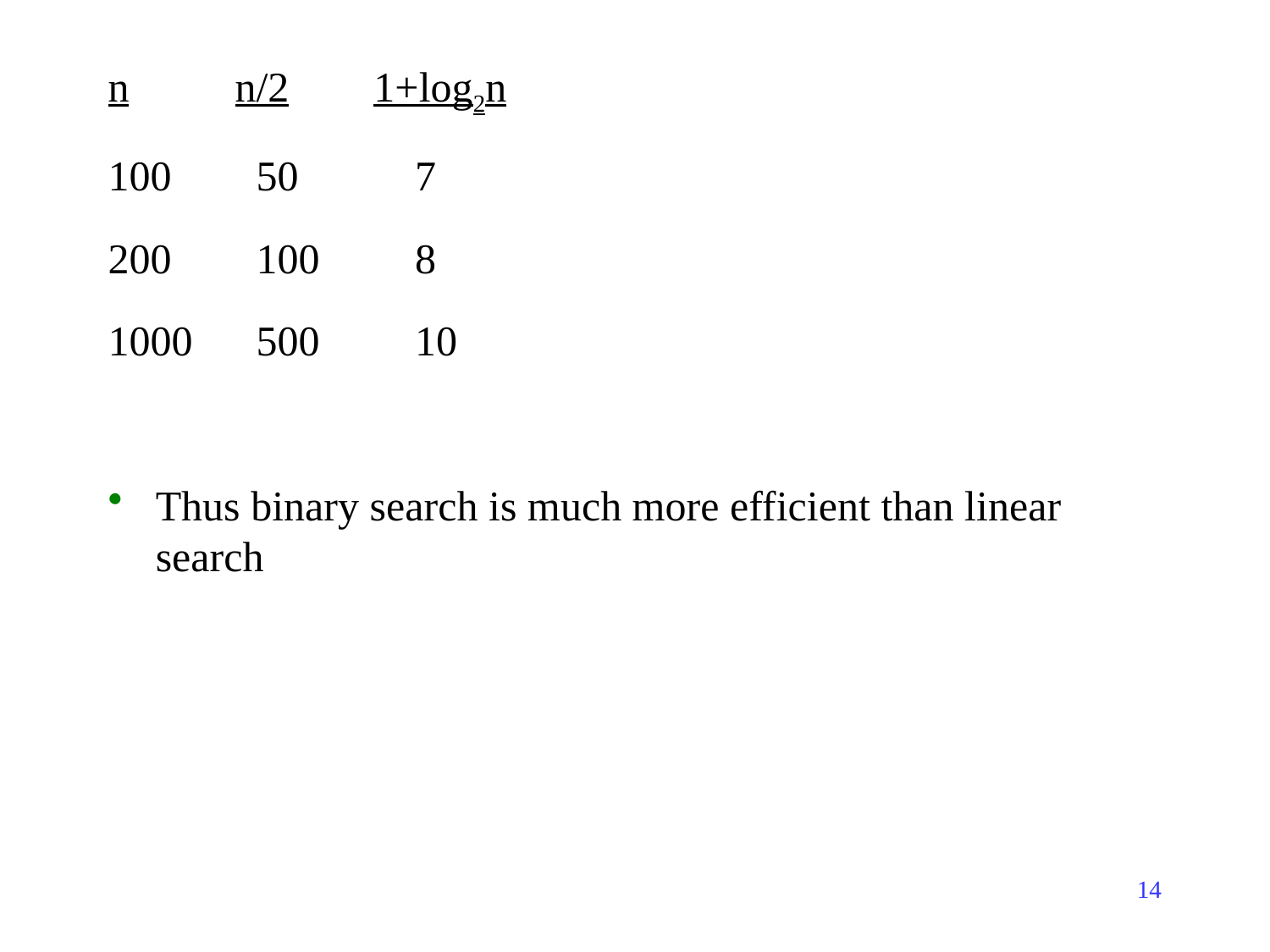

n          n/2        1+log2n
100        50           7
200        100         8
1000      500         10

Thus binary search is much more efficient than linear search
14